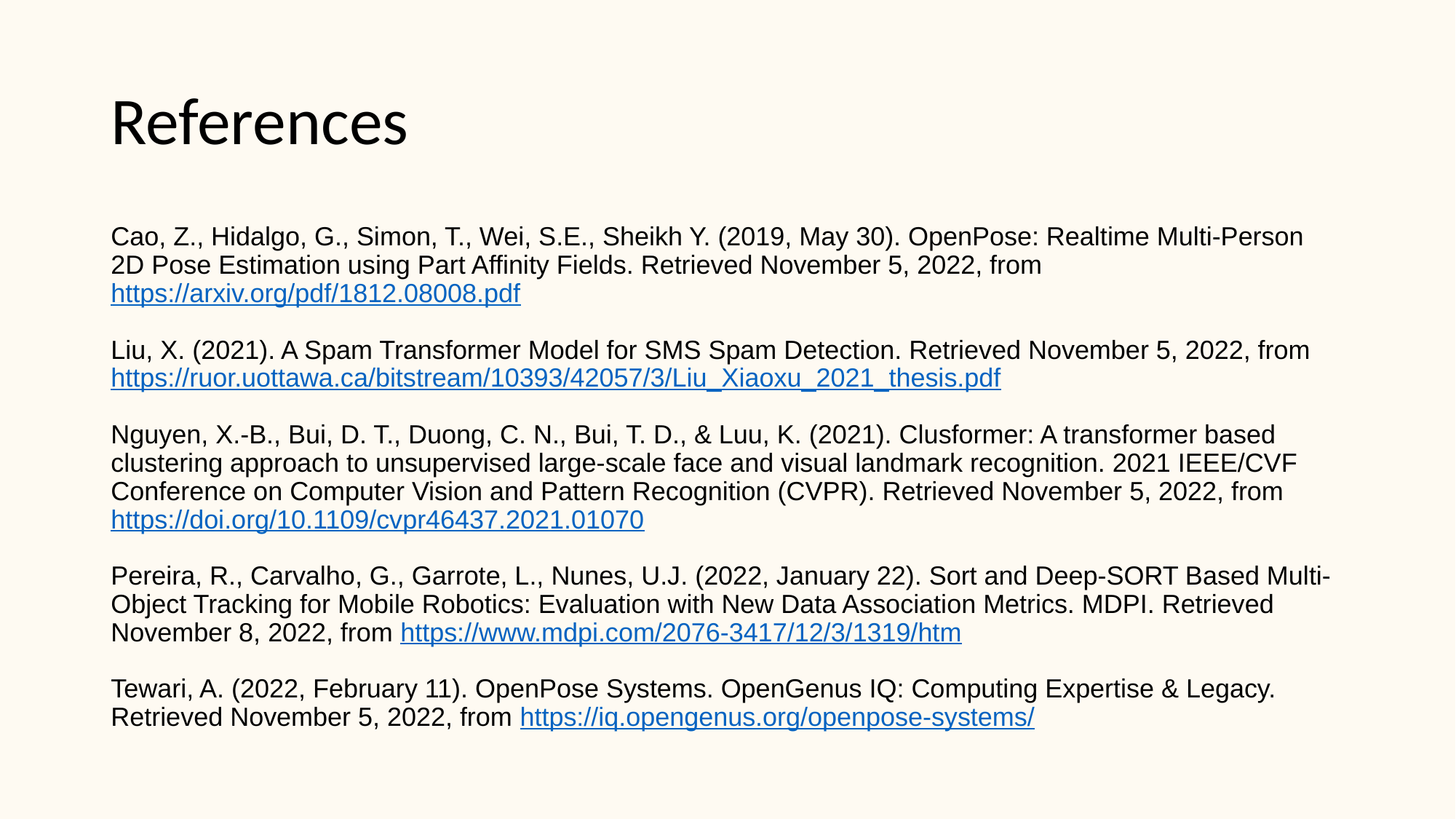

# References
Cao, Z., Hidalgo, G., Simon, T., Wei, S.E., Sheikh Y. (2019, May 30). OpenPose: Realtime Multi-Person 2D Pose Estimation using Part Affinity Fields. Retrieved November 5, 2022, from https://arxiv.org/pdf/1812.08008.pdf

Liu, X. (2021). A Spam Transformer Model for SMS Spam Detection. Retrieved November 5, 2022, from https://ruor.uottawa.ca/bitstream/10393/42057/3/Liu_Xiaoxu_2021_thesis.pdf

Nguyen, X.-B., Bui, D. T., Duong, C. N., Bui, T. D., & Luu, K. (2021). Clusformer: A transformer based clustering approach to unsupervised large-scale face and visual landmark recognition. 2021 IEEE/CVF Conference on Computer Vision and Pattern Recognition (CVPR). Retrieved November 5, 2022, from https://doi.org/10.1109/cvpr46437.2021.01070

Pereira, R., Carvalho, G., Garrote, L., Nunes, U.J. (2022, January 22). Sort and Deep-SORT Based Multi-Object Tracking for Mobile Robotics: Evaluation with New Data Association Metrics. MDPI. Retrieved November 8, 2022, from https://www.mdpi.com/2076-3417/12/3/1319/htm

Tewari, A. (2022, February 11). OpenPose Systems. OpenGenus IQ: Computing Expertise & Legacy. Retrieved November 5, 2022, from https://iq.opengenus.org/openpose-systems/